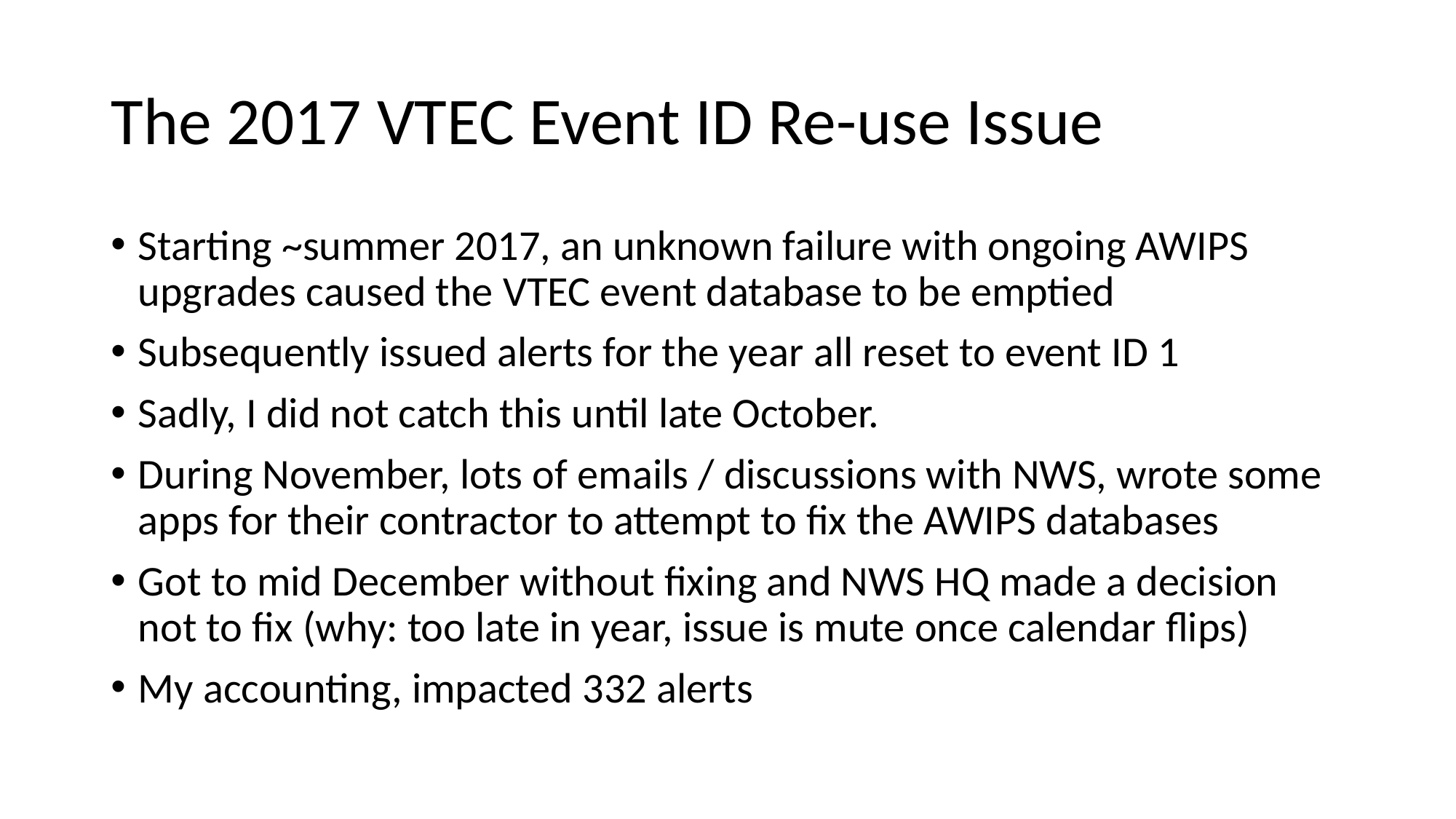

# The 2017 VTEC Event ID Re-use Issue
Starting ~summer 2017, an unknown failure with ongoing AWIPS upgrades caused the VTEC event database to be emptied
Subsequently issued alerts for the year all reset to event ID 1
Sadly, I did not catch this until late October.
During November, lots of emails / discussions with NWS, wrote some apps for their contractor to attempt to fix the AWIPS databases
Got to mid December without fixing and NWS HQ made a decision not to fix (why: too late in year, issue is mute once calendar flips)
My accounting, impacted 332 alerts